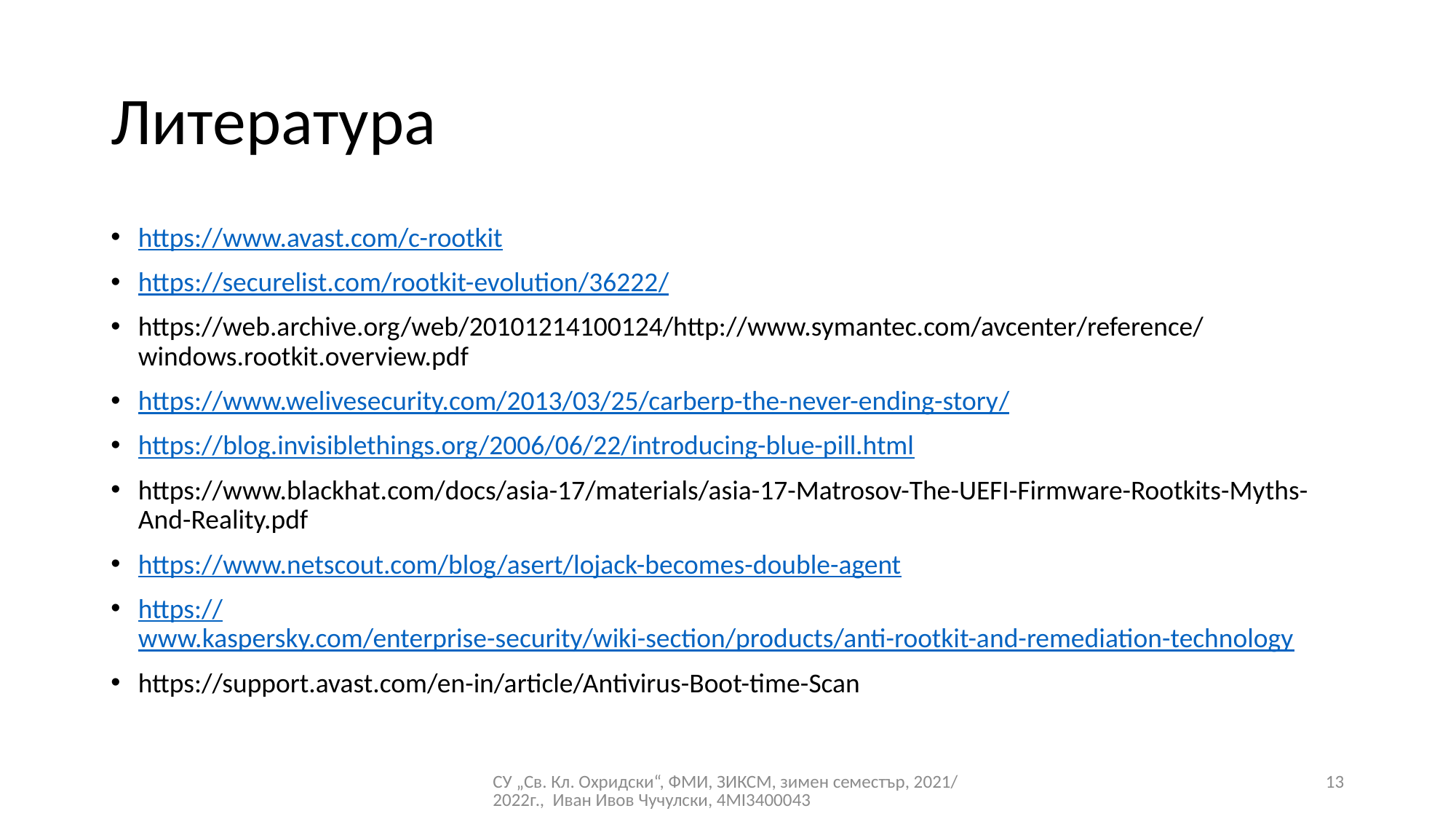

# Литература
https://www.avast.com/c-rootkit
https://securelist.com/rootkit-evolution/36222/
https://web.archive.org/web/20101214100124/http://www.symantec.com/avcenter/reference/windows.rootkit.overview.pdf
https://www.welivesecurity.com/2013/03/25/carberp-the-never-ending-story/
https://blog.invisiblethings.org/2006/06/22/introducing-blue-pill.html
https://www.blackhat.com/docs/asia-17/materials/asia-17-Matrosov-The-UEFI-Firmware-Rootkits-Myths-And-Reality.pdf
https://www.netscout.com/blog/asert/lojack-becomes-double-agent
https://www.kaspersky.com/enterprise-security/wiki-section/products/anti-rootkit-and-remediation-technology
https://support.avast.com/en-in/article/Antivirus-Boot-time-Scan
СУ „Св. Кл. Охридски“, ФМИ, ЗИКСМ, зимен семестър, 2021/2022г.,  Иван Ивов Чучулски, 4MI3400043
13